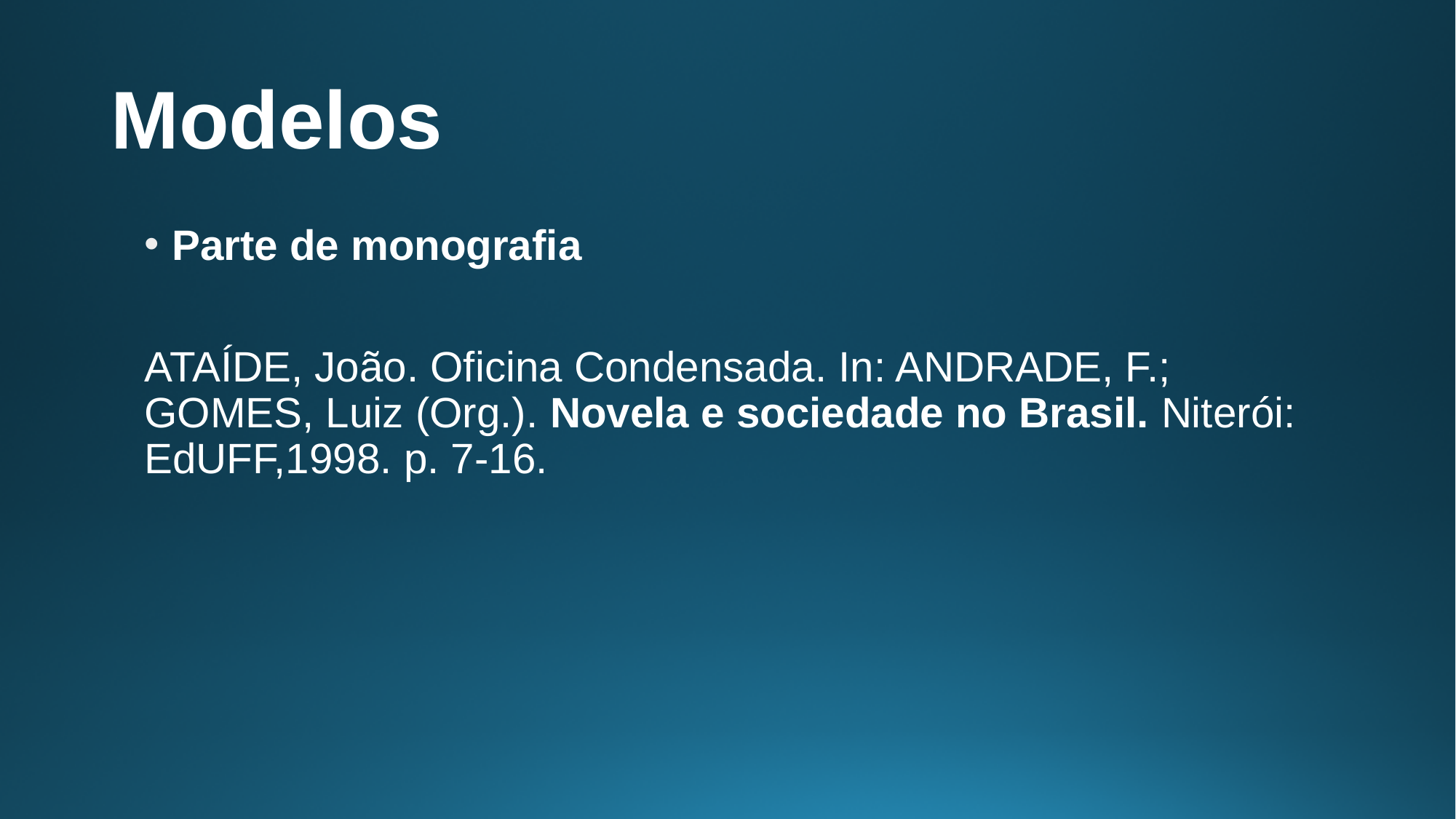

# Modelos
Parte de monografia

ATAÍDE, João. Oficina Condensada. In: ANDRADE, F.; GOMES, Luiz (Org.). Novela e sociedade no Brasil. Niterói: EdUFF,1998. p. 7-16.